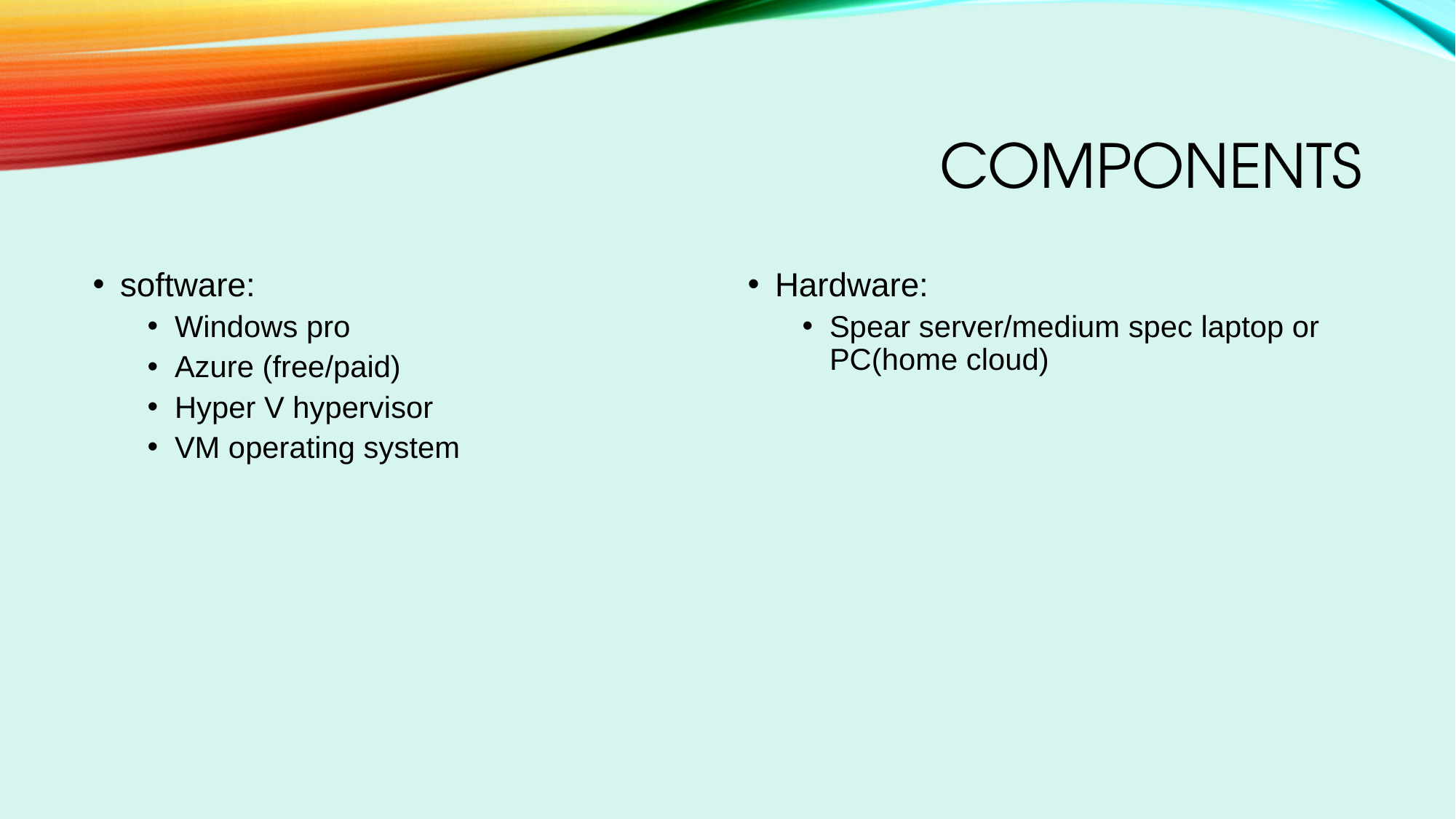

# components
software:
Windows pro
Azure (free/paid)
Hyper V hypervisor
VM operating system
Hardware:
Spear server/medium spec laptop or PC(home cloud)